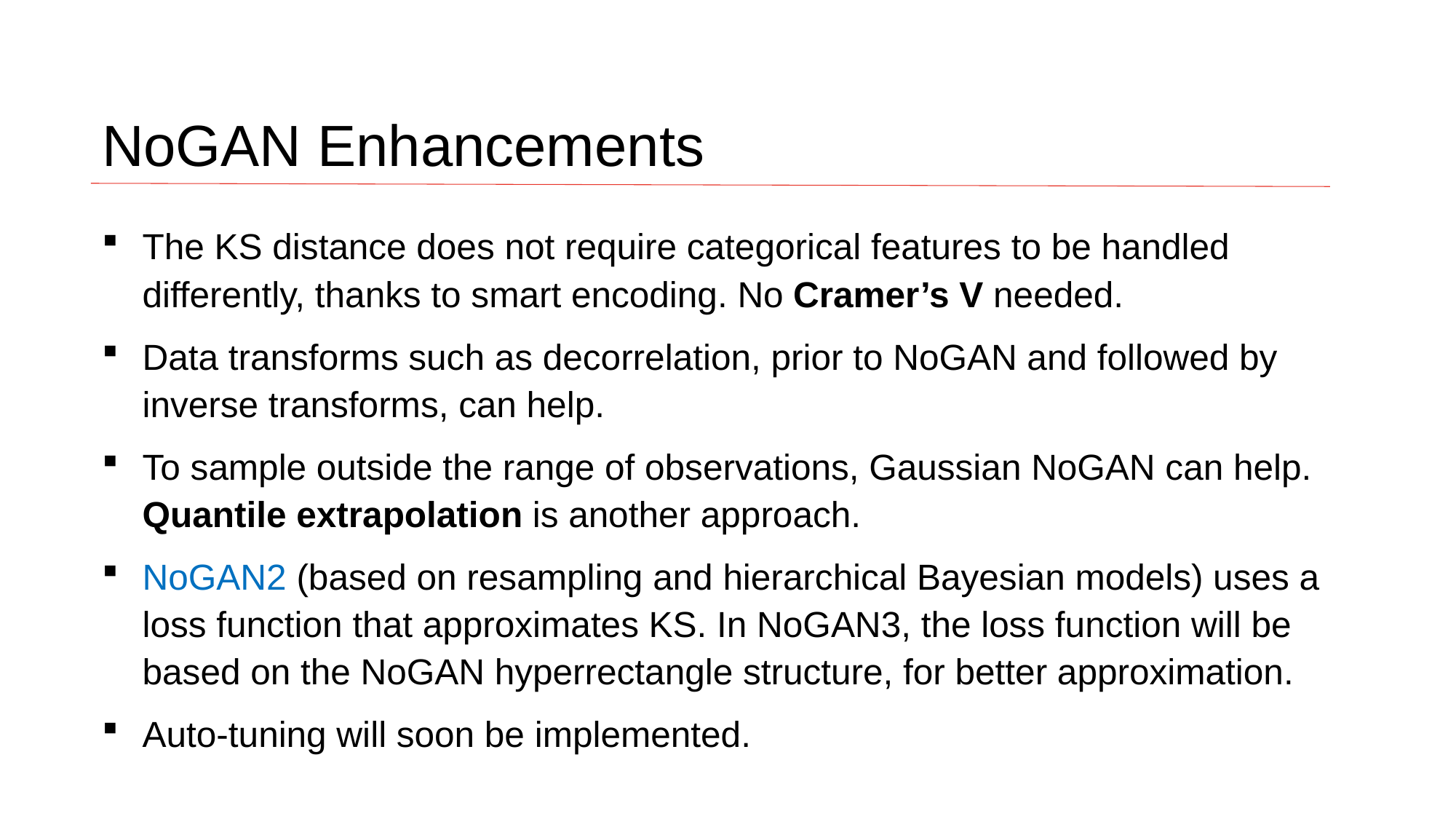

18
MLtechniques.com - NoGAN Synthesizer, by Vincent Granville
# NoGAN Enhancements
The KS distance does not require categorical features to be handled differently, thanks to smart encoding. No Cramer’s V needed.
Data transforms such as decorrelation, prior to NoGAN and followed by inverse transforms, can help.
To sample outside the range of observations, Gaussian NoGAN can help. Quantile extrapolation is another approach.
NoGAN2 (based on resampling and hierarchical Bayesian models) uses a loss function that approximates KS. In NoGAN3, the loss function will be based on the NoGAN hyperrectangle structure, for better approximation.
Auto-tuning will soon be implemented.